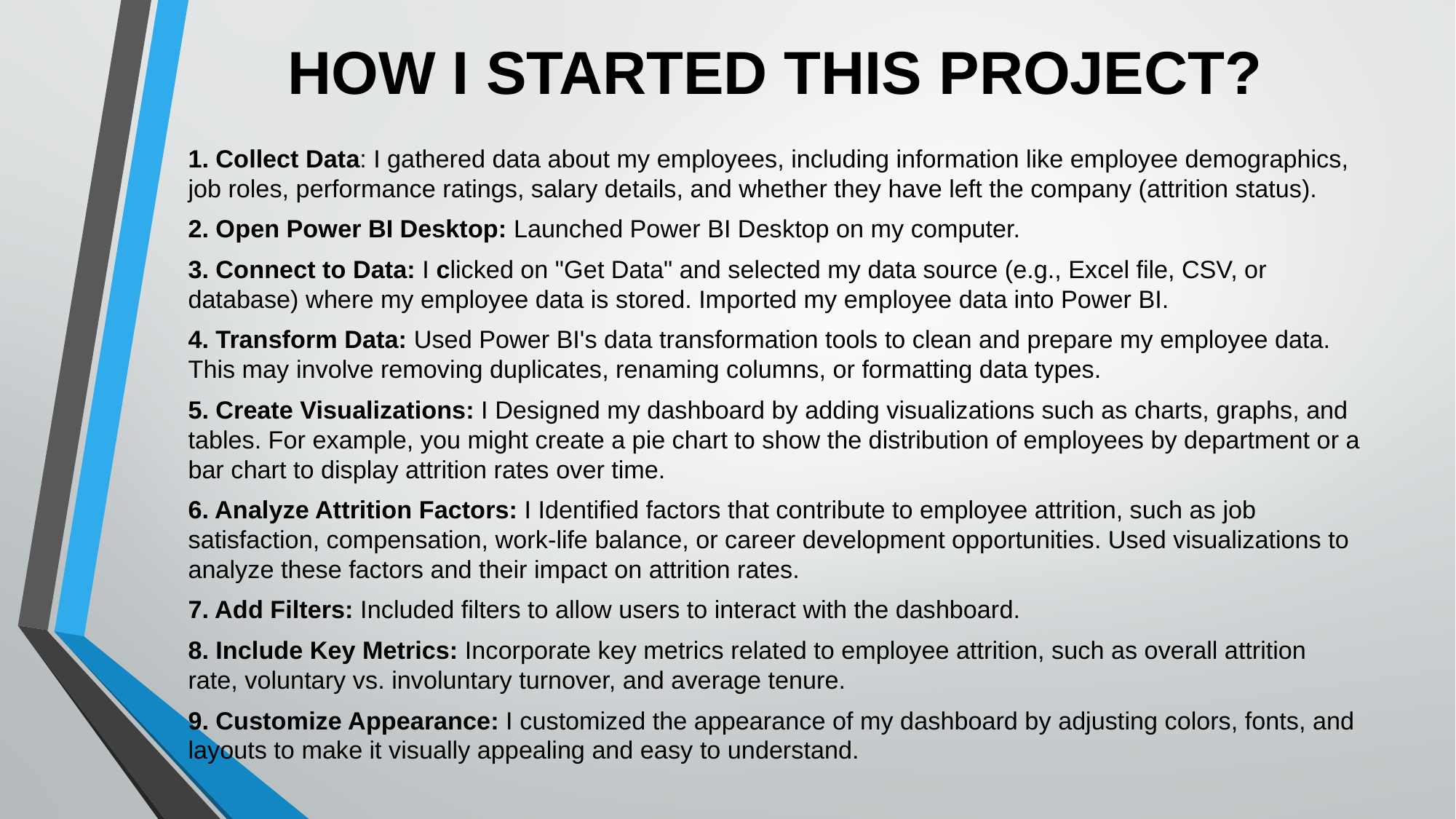

# HOW I STARTED THIS PROJECT?

1. Collect Data: I gathered data about my employees, including information like employee demographics, job roles, performance ratings, salary details, and whether they have left the company (attrition status).
2. Open Power BI Desktop: Launched Power BI Desktop on my computer.
3. Connect to Data: I clicked on "Get Data" and selected my data source (e.g., Excel file, CSV, or database) where my employee data is stored. Imported my employee data into Power BI.
4. Transform Data: Used Power BI's data transformation tools to clean and prepare my employee data. This may involve removing duplicates, renaming columns, or formatting data types.
5. Create Visualizations: I Designed my dashboard by adding visualizations such as charts, graphs, and tables. For example, you might create a pie chart to show the distribution of employees by department or a bar chart to display attrition rates over time.
6. Analyze Attrition Factors: I Identified factors that contribute to employee attrition, such as job satisfaction, compensation, work-life balance, or career development opportunities. Used visualizations to analyze these factors and their impact on attrition rates.
7. Add Filters: Included filters to allow users to interact with the dashboard.
8. Include Key Metrics: Incorporate key metrics related to employee attrition, such as overall attrition rate, voluntary vs. involuntary turnover, and average tenure.
9. Customize Appearance: I customized the appearance of my dashboard by adjusting colors, fonts, and layouts to make it visually appealing and easy to understand.